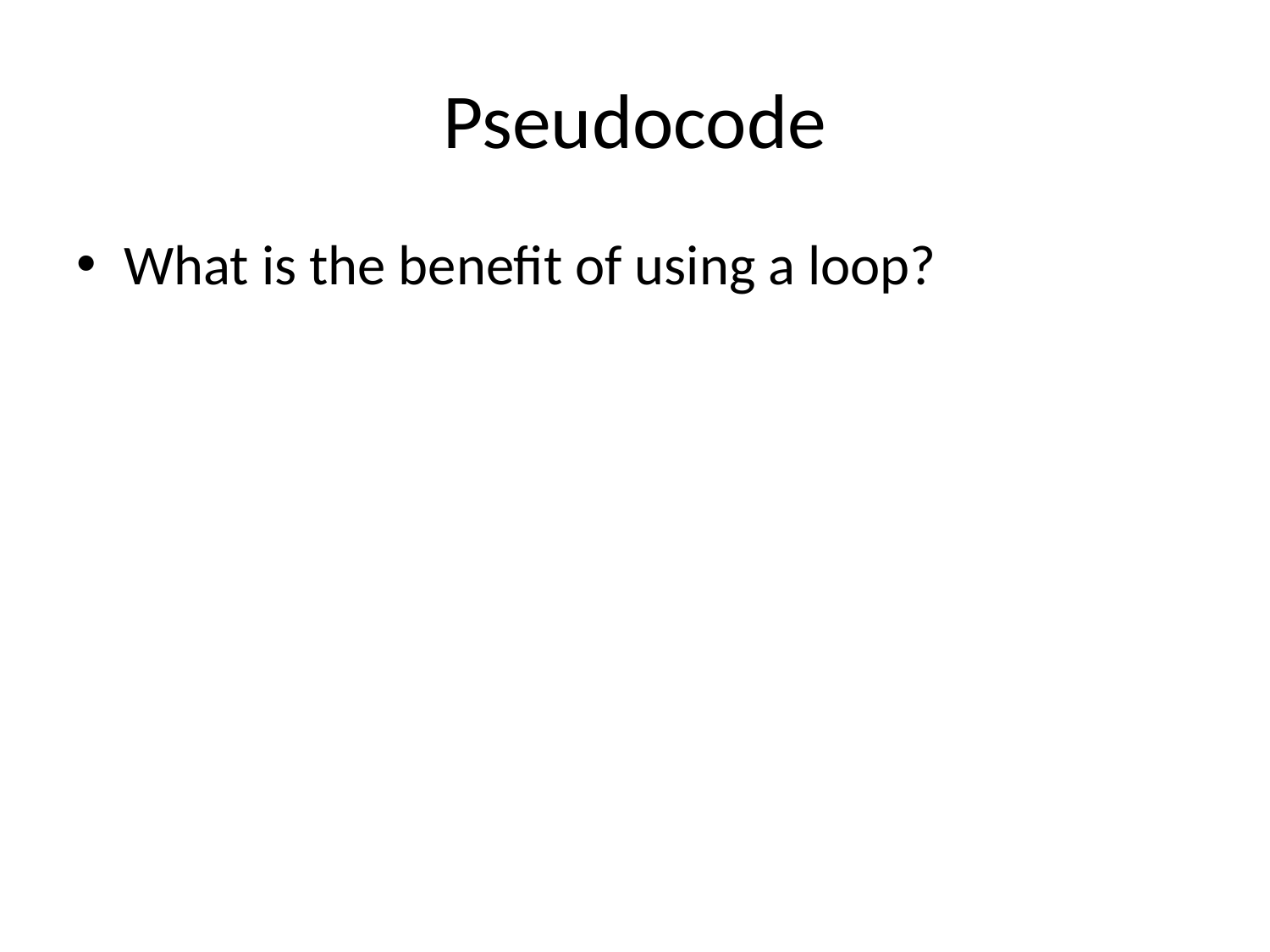

# Pseudocode
What is the benefit of using a loop?